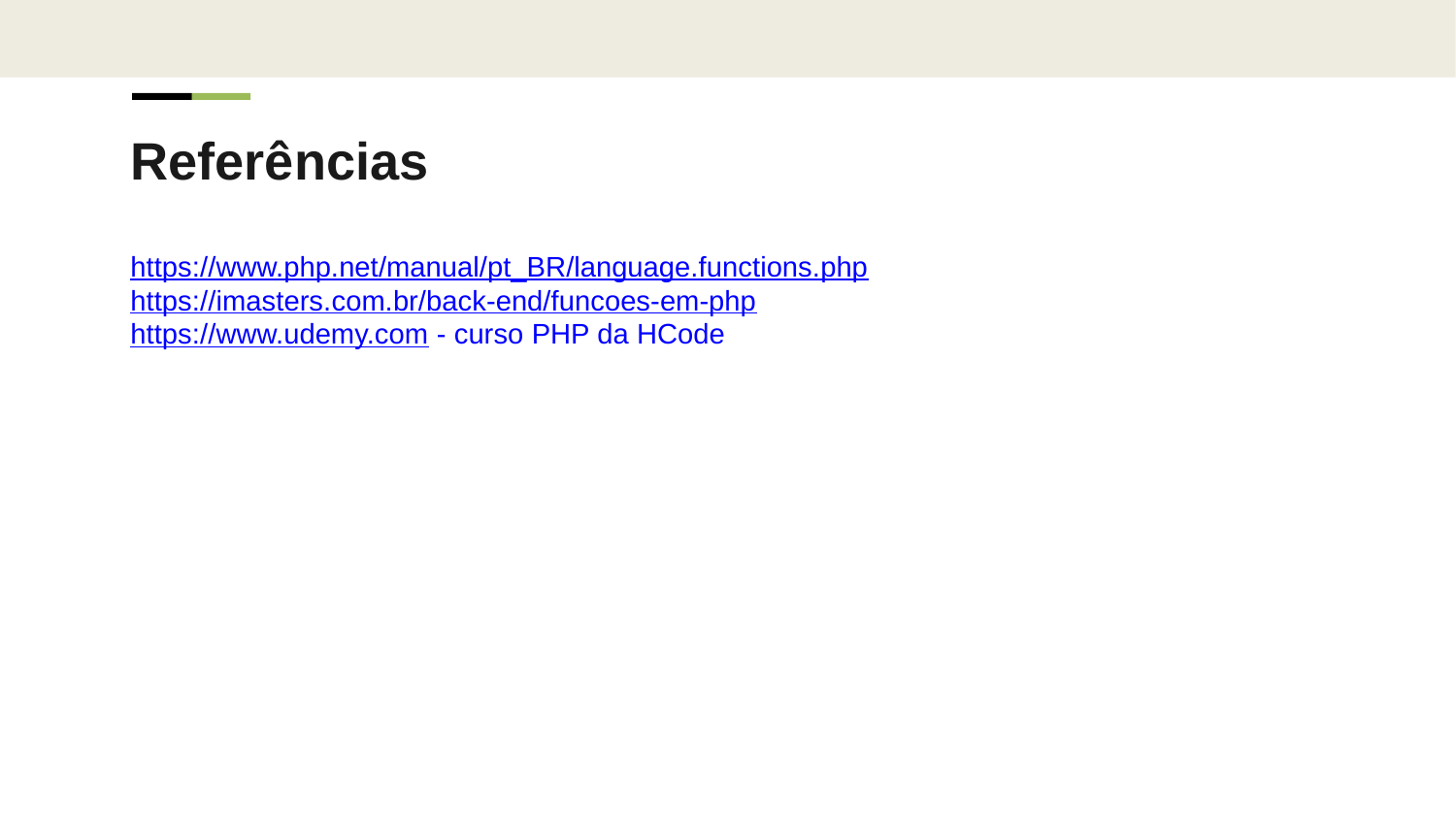

Referências
https://www.php.net/manual/pt_BR/language.functions.php
https://imasters.com.br/back-end/funcoes-em-php
https://www.udemy.com - curso PHP da HCode